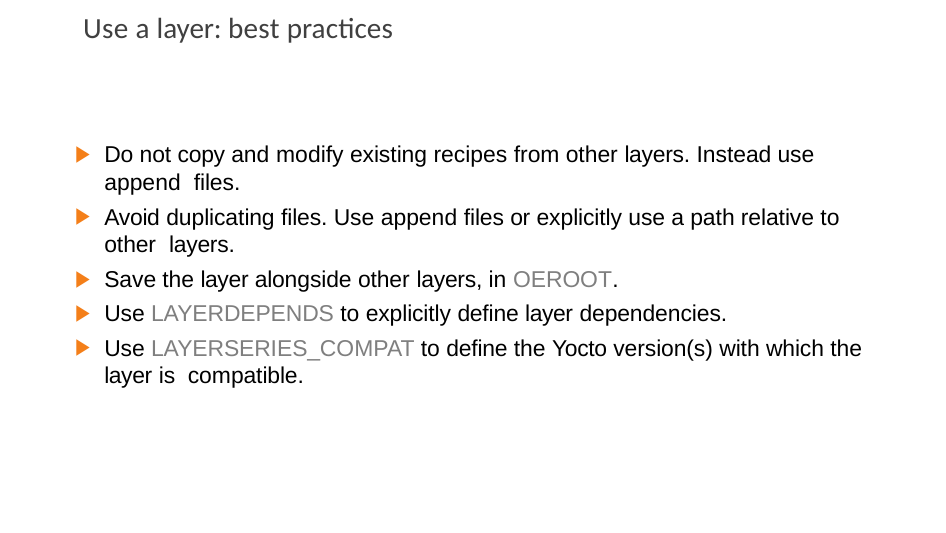

# Use a layer: best practices
Do not copy and modify existing recipes from other layers. Instead use append  files.
Avoid duplicating files. Use append files or explicitly use a path relative to other  layers.
Save the layer alongside other layers, in OEROOT.
Use LAYERDEPENDS to explicitly define layer dependencies.
Use LAYERSERIES_COMPAT to define the Yocto version(s) with which the layer is  compatible.
141/300
Remake by Mao Huynh